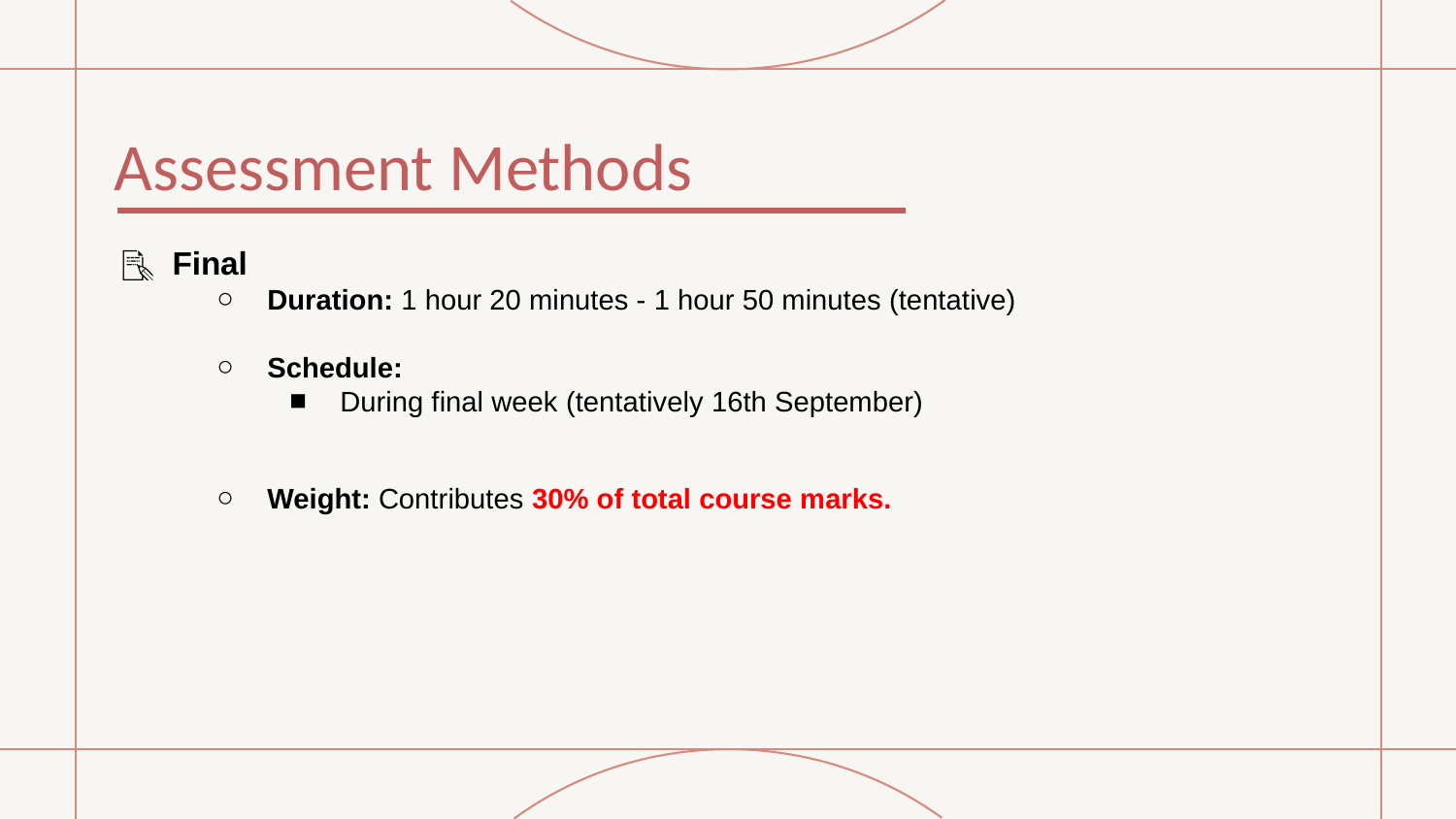

# Assessment Methods
📝  Final
Duration: 1 hour 20 minutes - 1 hour 50 minutes (tentative)

Schedule:
During final week (tentatively 16th September)

Weight: Contributes 30% of total course marks.